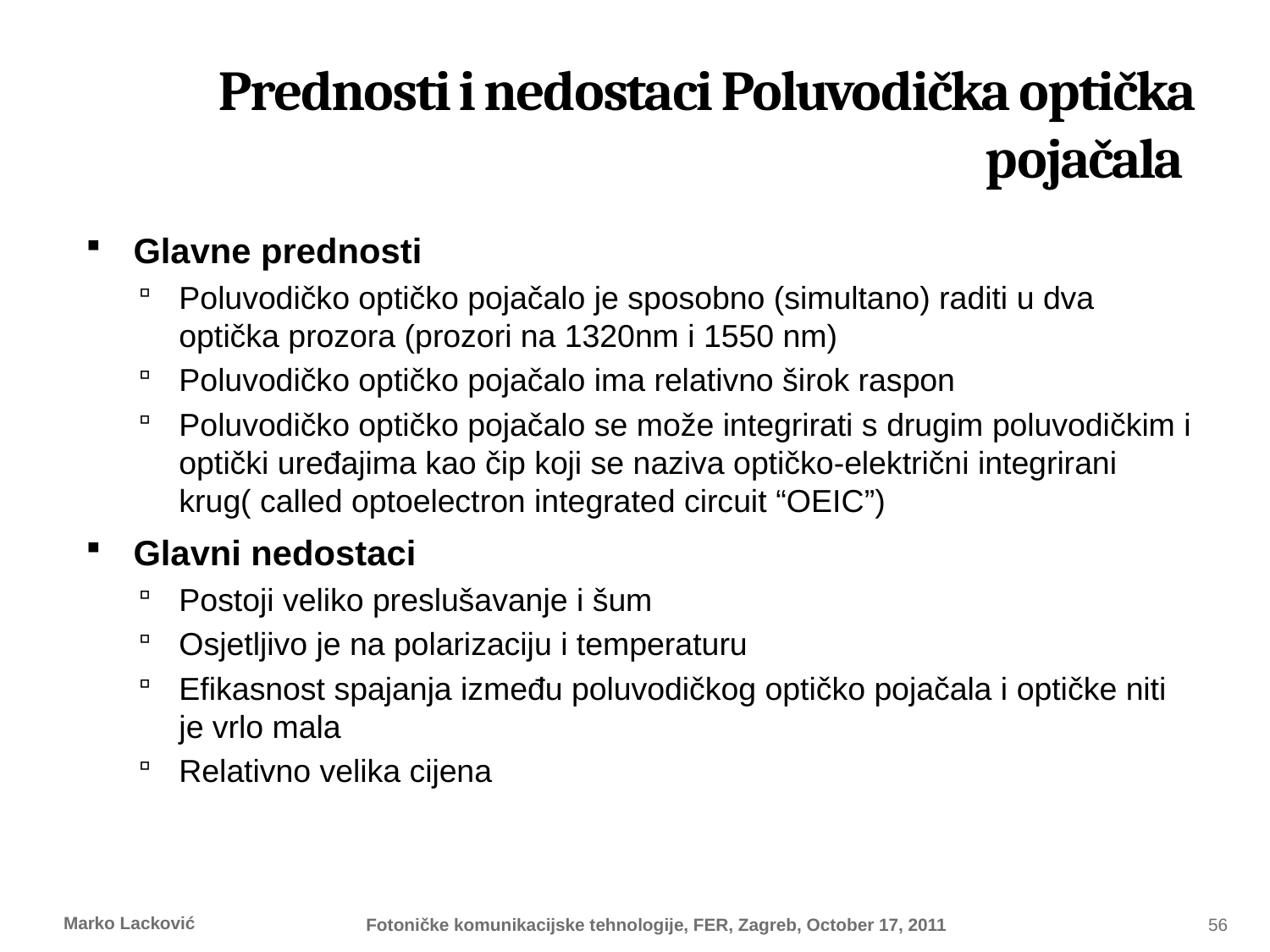

# Prednosti i nedostaci Poluvodička optička pojačala
Glavne prednosti
Poluvodičko optičko pojačalo je sposobno (simultano) raditi u dva optička prozora (prozori na 1320nm i 1550 nm)
Poluvodičko optičko pojačalo ima relativno širok raspon
Poluvodičko optičko pojačalo se može integrirati s drugim poluvodičkim i optički uređajima kao čip koji se naziva optičko-električni integrirani krug( called optoelectron integrated circuit “OEIC”)
Glavni nedostaci
Postoji veliko preslušavanje i šum
Osjetljivo je na polarizaciju i temperaturu
Efikasnost spajanja između poluvodičkog optičko pojačala i optičke niti je vrlo mala
Relativno velika cijena